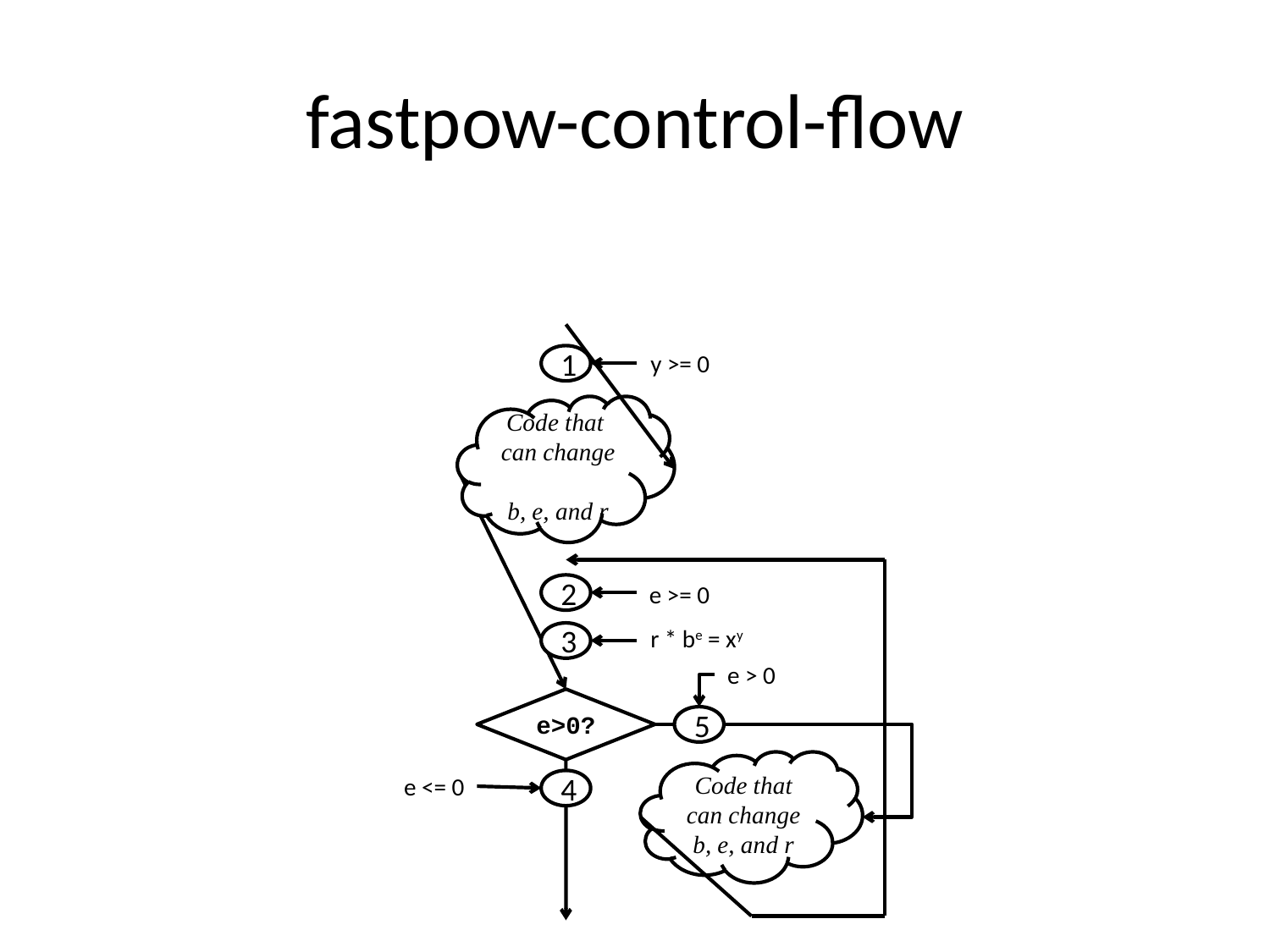

# fastpow-control-flow
y >= 0
1
Code that
can change
b, e, and r
e >= 0
2
r * be = xy
3
e > 0
e>0?
5
Code that can change b, e, and r
e <= 0
4